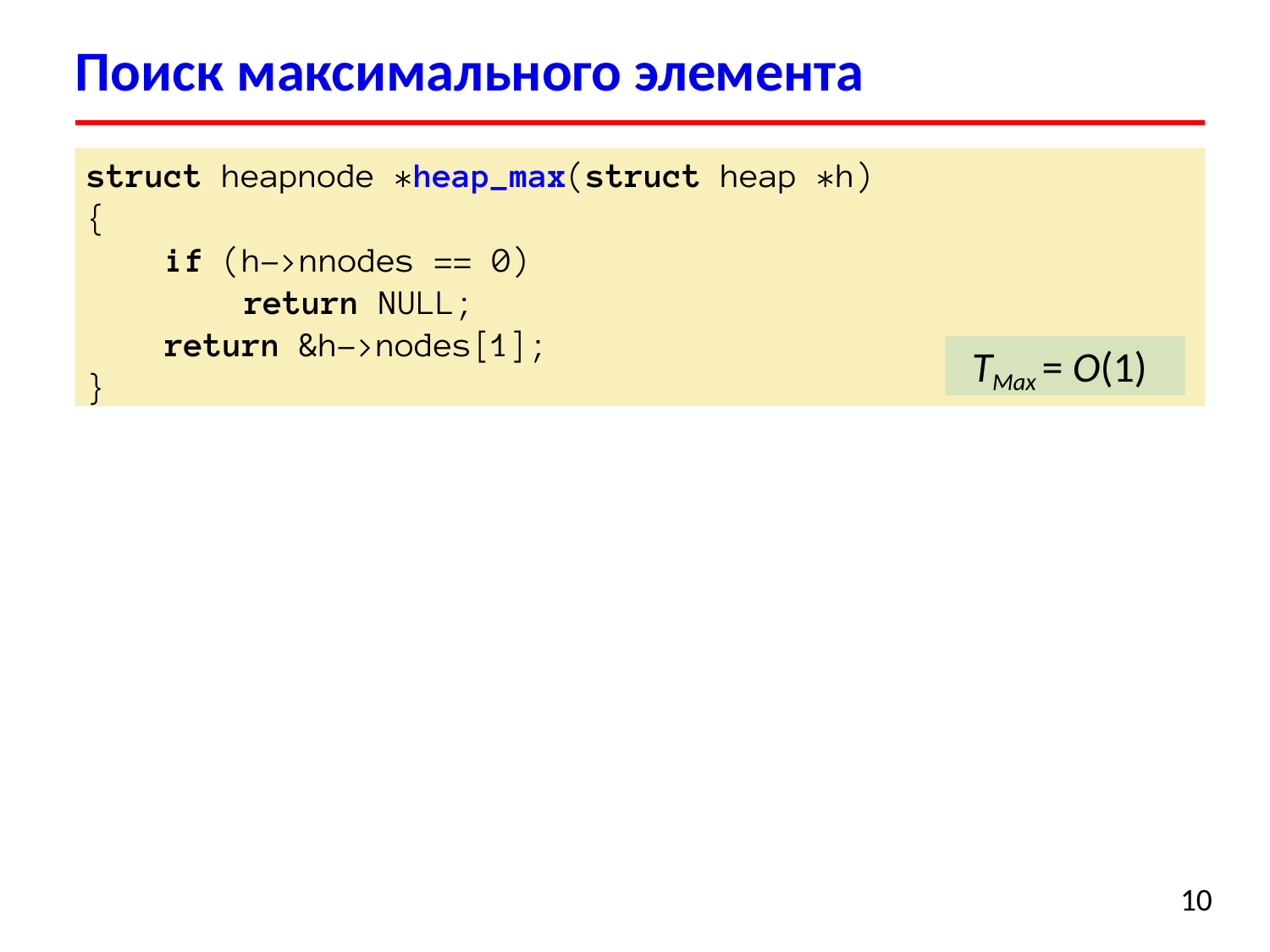

# Поиск максимального элемента
struct heapnode *heap_max(struct heap *h)
{
if (h->nnodes == 0)
return NULL;
return &h->nodes[1];
}
TMax = O(1)
10